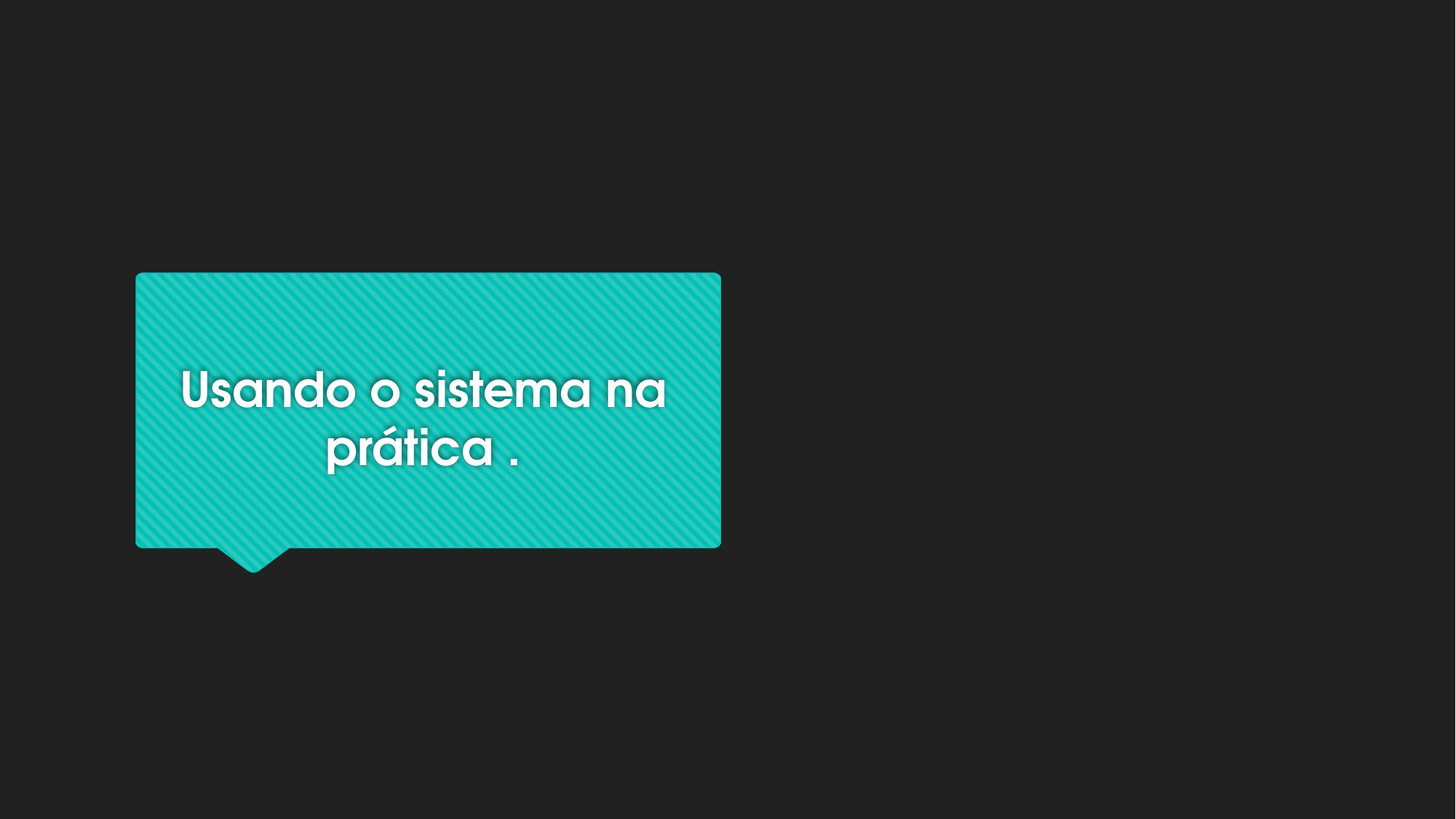

# Usando o sistema na prática .